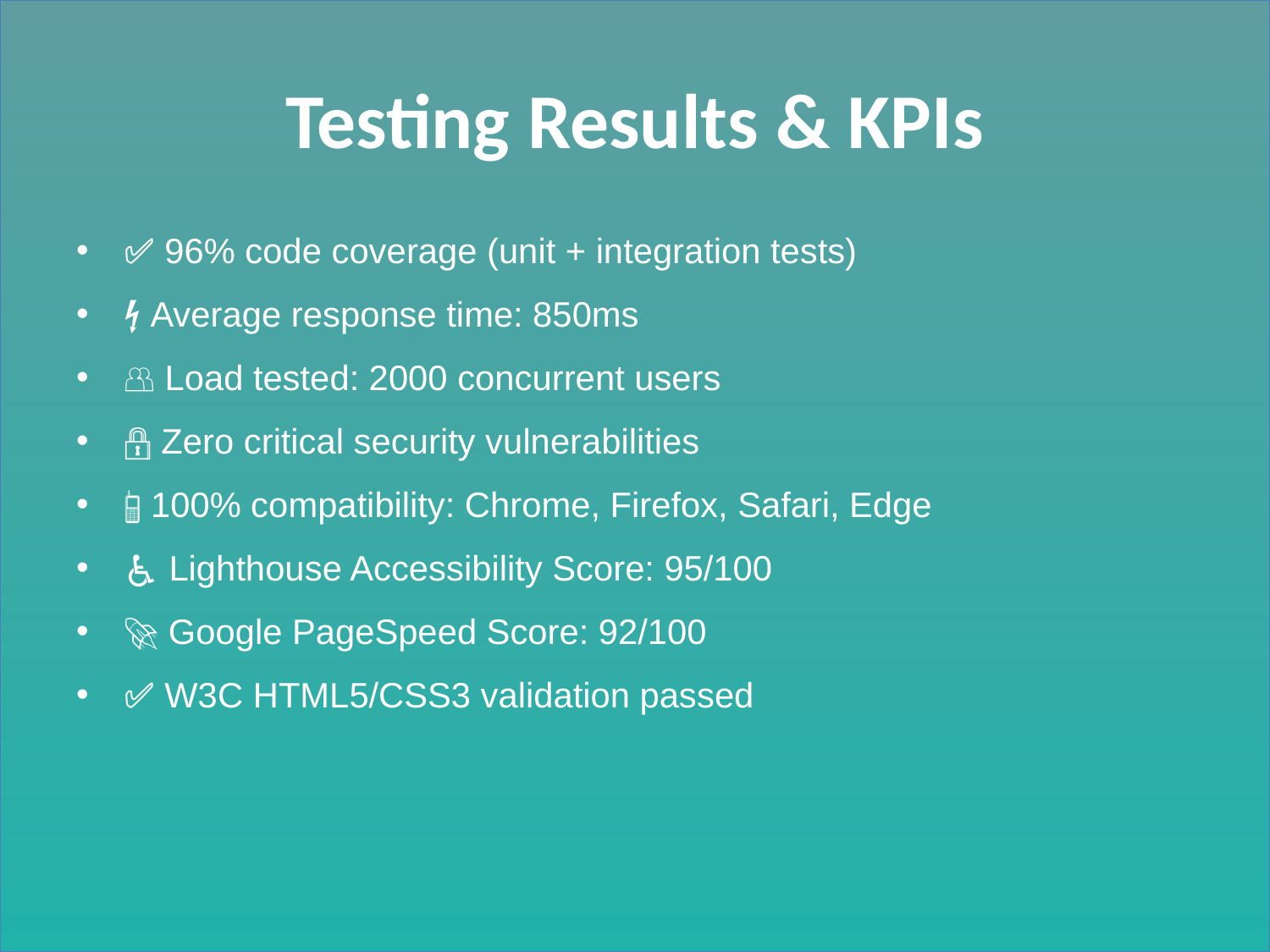

# Testing Results & KPIs
✅ 96% code coverage (unit + integration tests)
⚡ Average response time: 850ms
👥 Load tested: 2000 concurrent users
🔒 Zero critical security vulnerabilities
📱 100% compatibility: Chrome, Firefox, Safari, Edge
♿ Lighthouse Accessibility Score: 95/100
🚀 Google PageSpeed Score: 92/100
✅ W3C HTML5/CSS3 validation passed